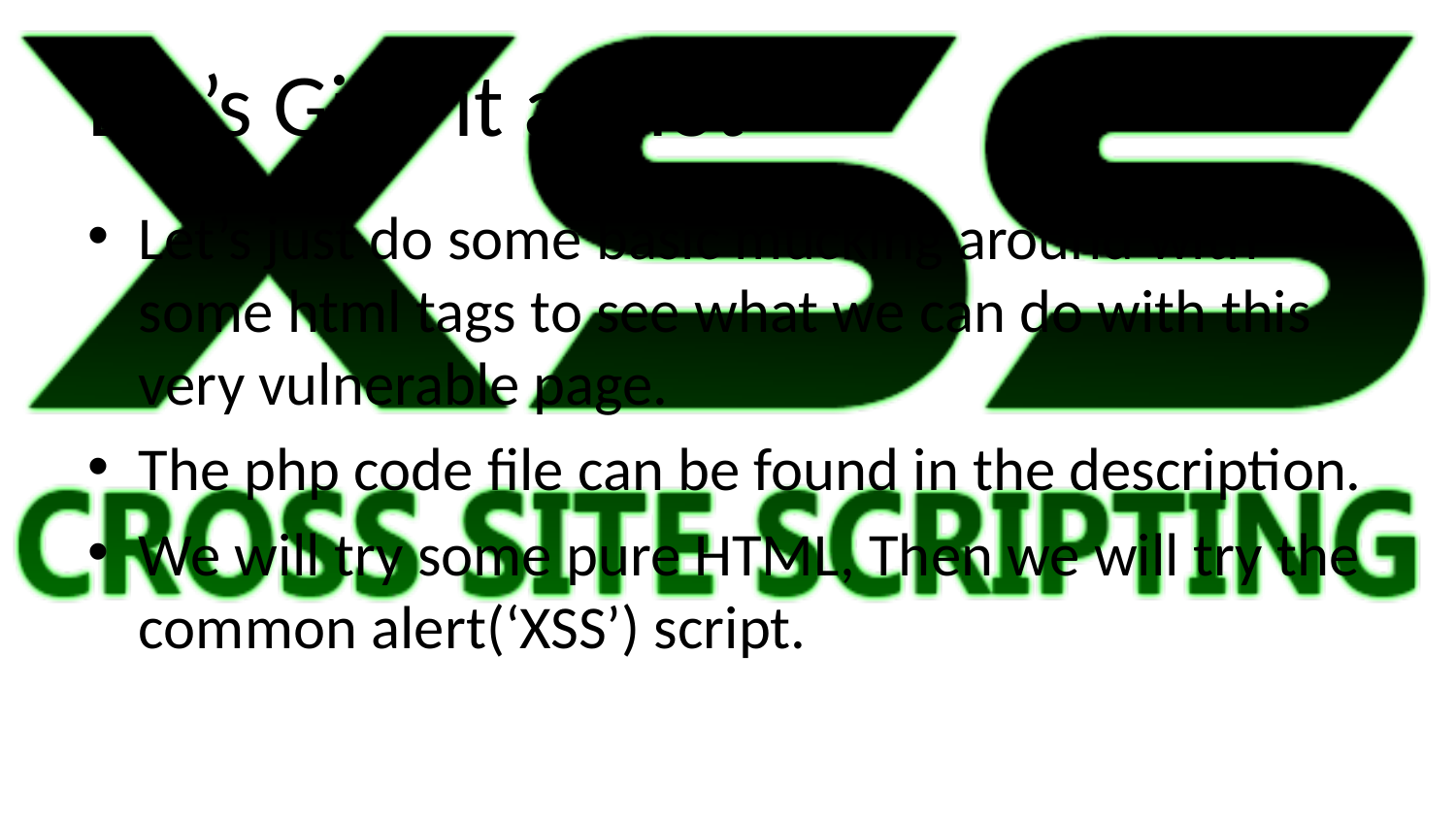

# Let’s Give it a shot
Let’s just do some basic mucking around with some html tags to see what we can do with this very vulnerable page.
The php code file can be found in the description.
We will try some pure HTML, Then we will try the common alert(‘XSS’) script.